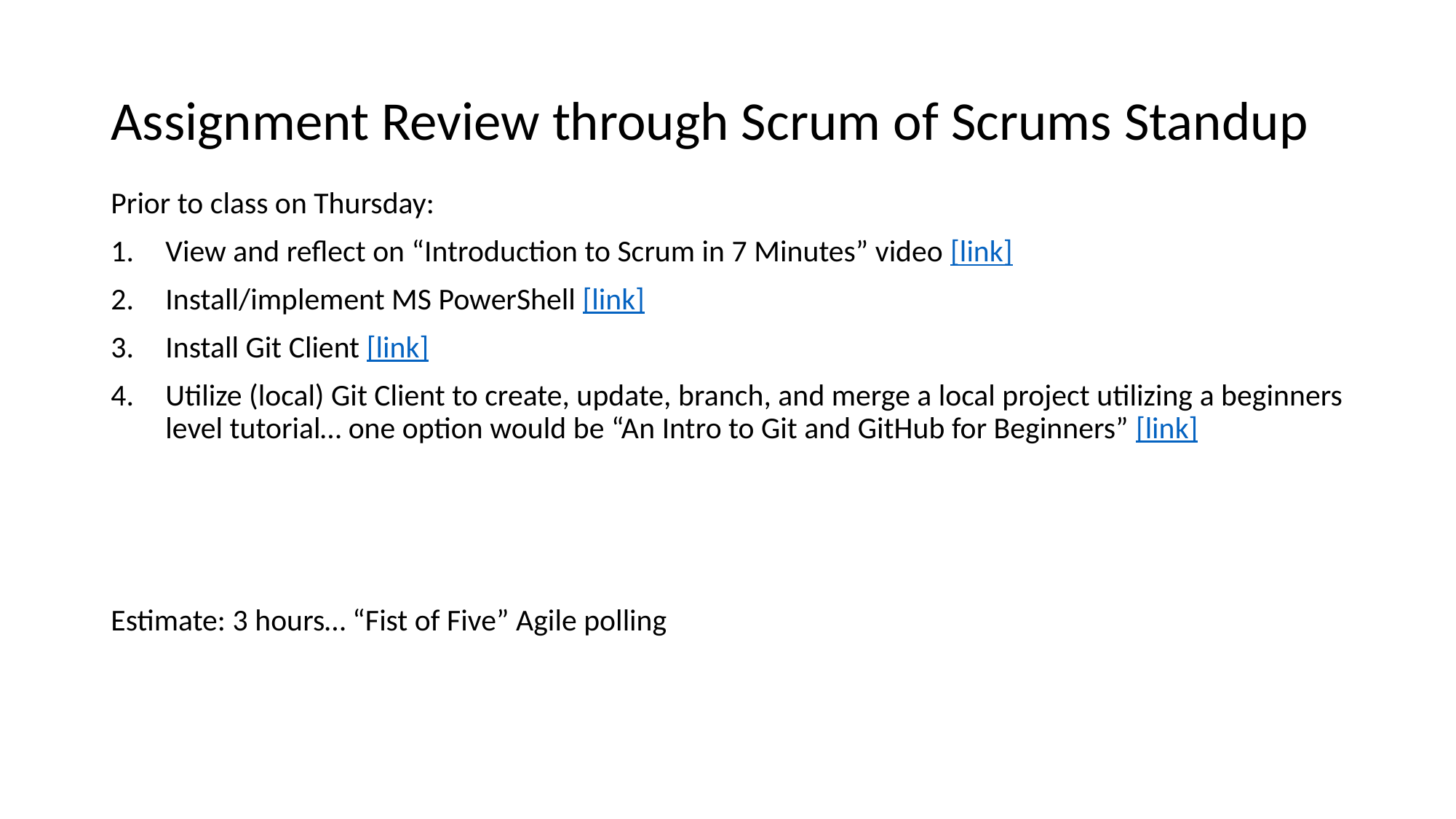

# Assignment Review through Scrum of Scrums Standup
Prior to class on Thursday:
View and reflect on “Introduction to Scrum in 7 Minutes” video [link]
Install/implement MS PowerShell [link]
Install Git Client [link]
Utilize (local) Git Client to create, update, branch, and merge a local project utilizing a beginners level tutorial… one option would be “An Intro to Git and GitHub for Beginners” [link]

Estimate: 3 hours… “Fist of Five” Agile polling